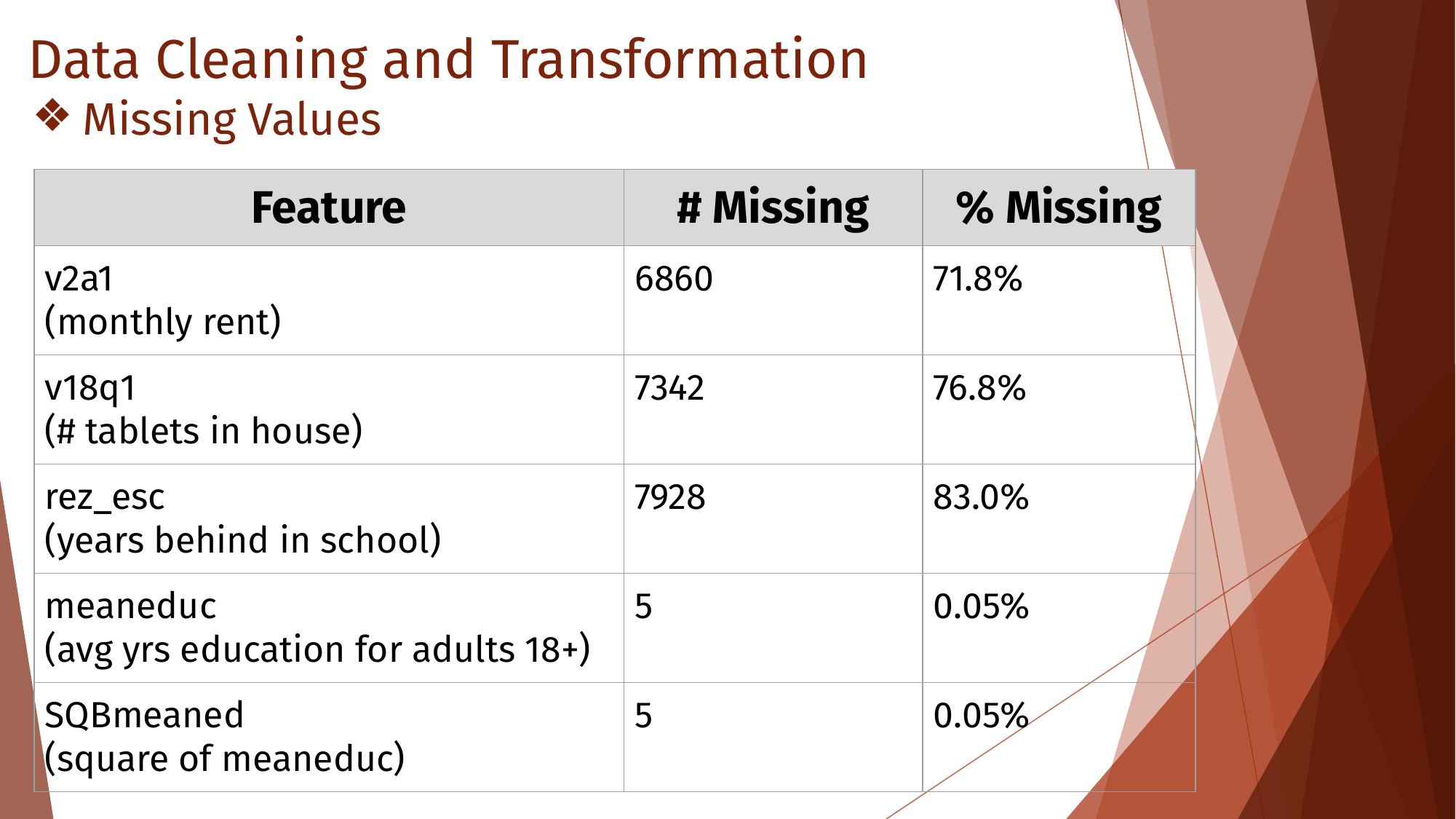

# Data Cleaning and Transformation
Missing Values
| Feature | # Missing | % Missing |
| --- | --- | --- |
| v2a1 (monthly rent) | 6860 | 71.8% |
| v18q1 (# tablets in house) | 7342 | 76.8% |
| rez\_esc (years behind in school) | 7928 | 83.0% |
| meaneduc (avg yrs education for adults 18+) | 5 | 0.05% |
| SQBmeaned (square of meaneduc) | 5 | 0.05% |